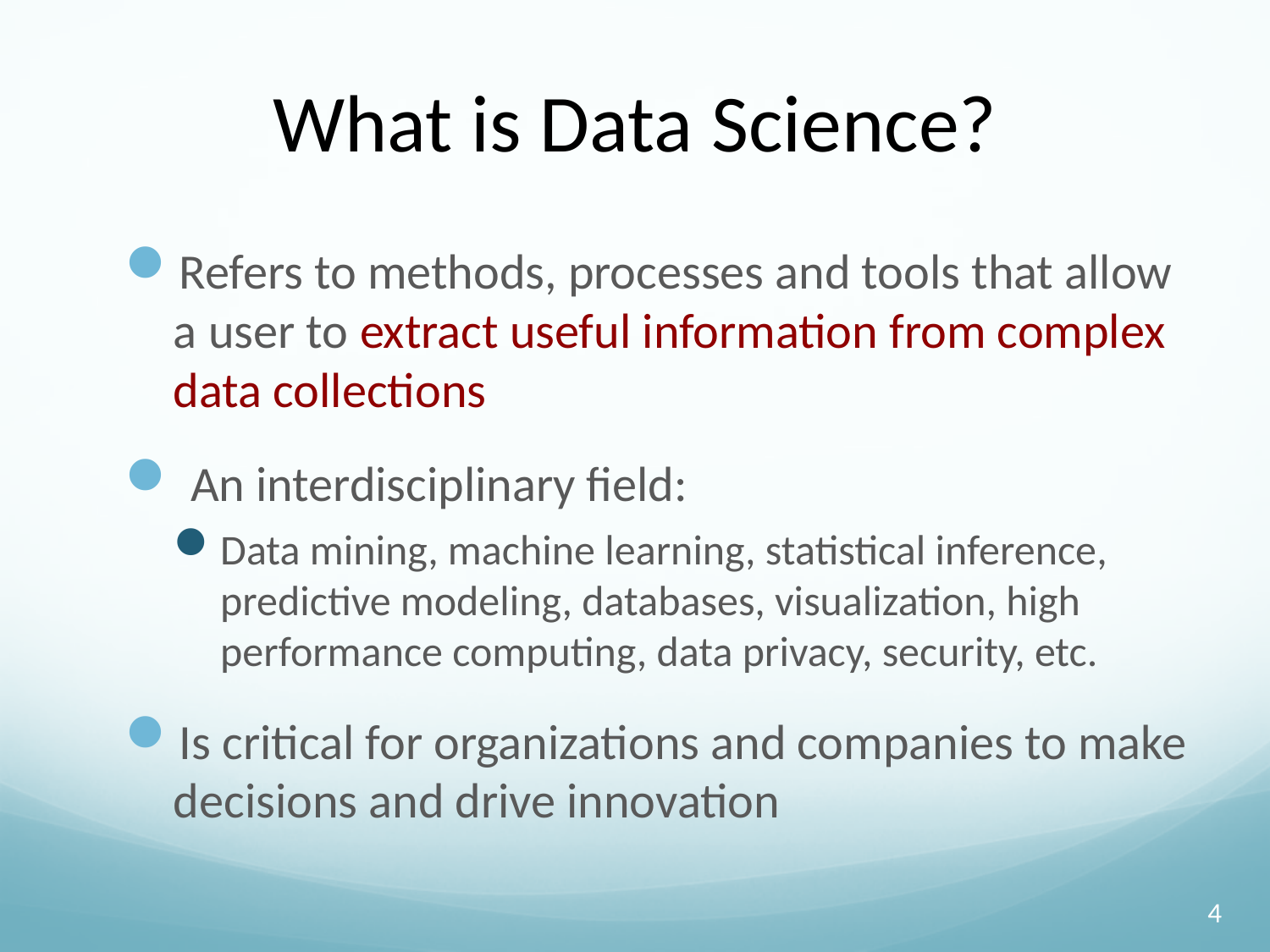

# What is Data Science?
Refers to methods, processes and tools that allow a user to extract useful information from complex data collections
 An interdisciplinary field:
Data mining, machine learning, statistical inference, predictive modeling, databases, visualization, high performance computing, data privacy, security, etc.
Is critical for organizations and companies to make decisions and drive innovation
4